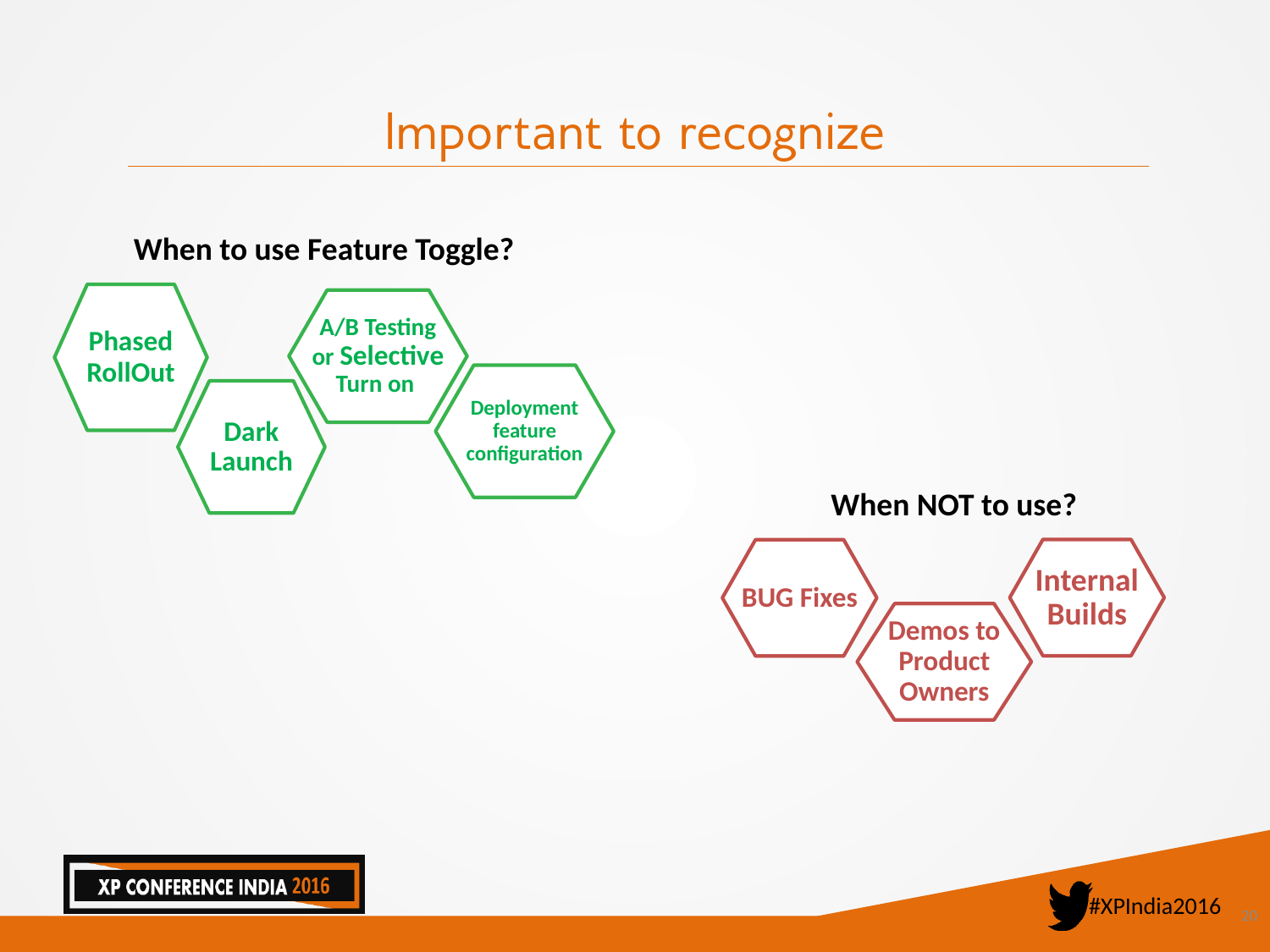

# Important to recognize
When to use Feature Toggle?
Phased RollOut
A/B Testing or Selective Turn on
Deployment feature configuration
Dark Launch
When NOT to use?
Internal Builds
BUG Fixes
Demos to Product Owners
20